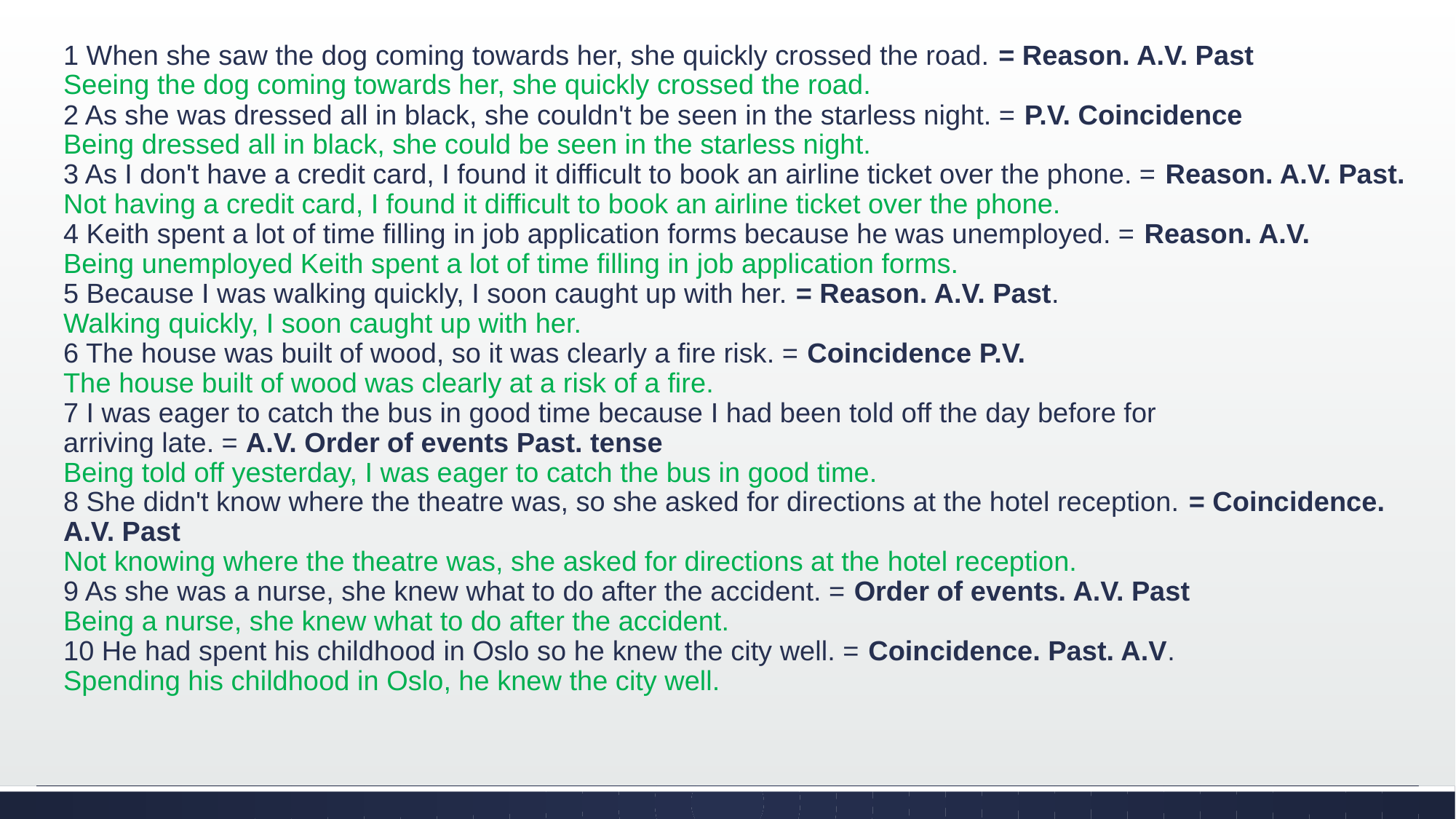

1 When she saw the dog coming towards her, she quickly crossed the road. = Reason. A.V. Past
Seeing the dog coming towards her, she quickly crossed the road.
2 As she was dressed all in black, she couldn't be seen in the starless night. = P.V. Coincidence
Being dressed all in black, she could be seen in the starless night.
3 As I don't have a credit card, I found it difficult to book an airline ticket over the phone. = Reason. A.V. Past.
Not having a credit card, I found it difficult to book an airline ticket over the phone.
4 Keith spent a lot of time filling in job application forms because he was unemployed. = Reason. A.V.
Being unemployed Keith spent a lot of time filling in job application forms.
5 Because I was walking quickly, I soon caught up with her. = Reason. A.V. Past.
Walking quickly, I soon caught up with her.
6 The house was built of wood, so it was clearly a fire risk. = Coincidence P.V.
The house built of wood was clearly at a risk of a fire.
7 I was eager to catch the bus in good time because I had been told off the day before for
arriving late. = A.V. Order of events Past. tense
Being told off yesterday, I was eager to catch the bus in good time.
8 She didn't know where the theatre was, so she asked for directions at the hotel reception. = Coincidence. A.V. Past
Not knowing where the theatre was, she asked for directions at the hotel reception.
9 As she was a nurse, she knew what to do after the accident. = Order of events. A.V. Past
Being a nurse, she knew what to do after the accident.
10 He had spent his childhood in Oslo so he knew the city well. = Coincidence. Past. A.V.
Spending his childhood in Oslo, he knew the city well.